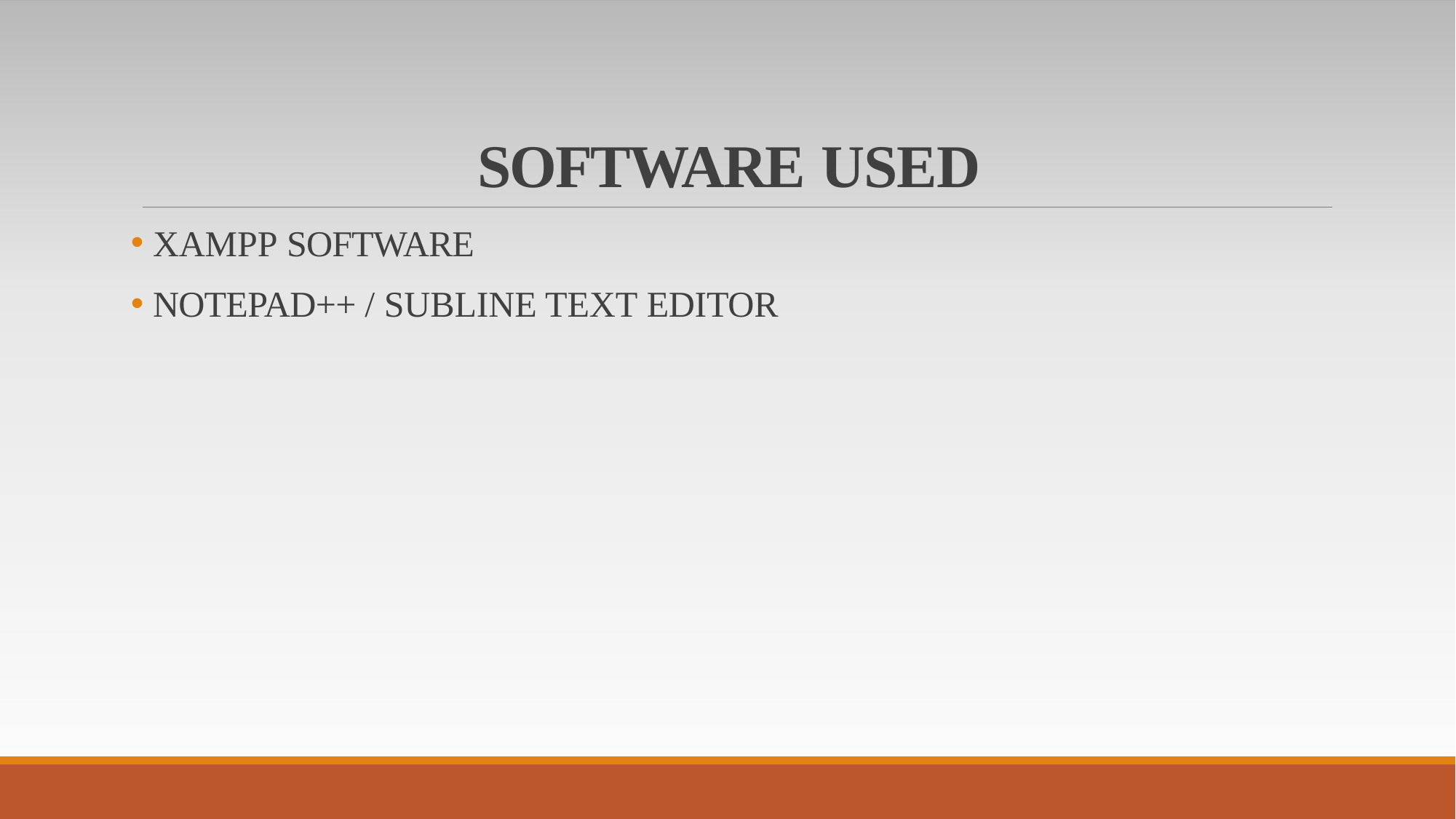

# SOFTWARE USED
XAMPP SOFTWARE
NOTEPAD++ / SUBLINE TEXT EDITOR